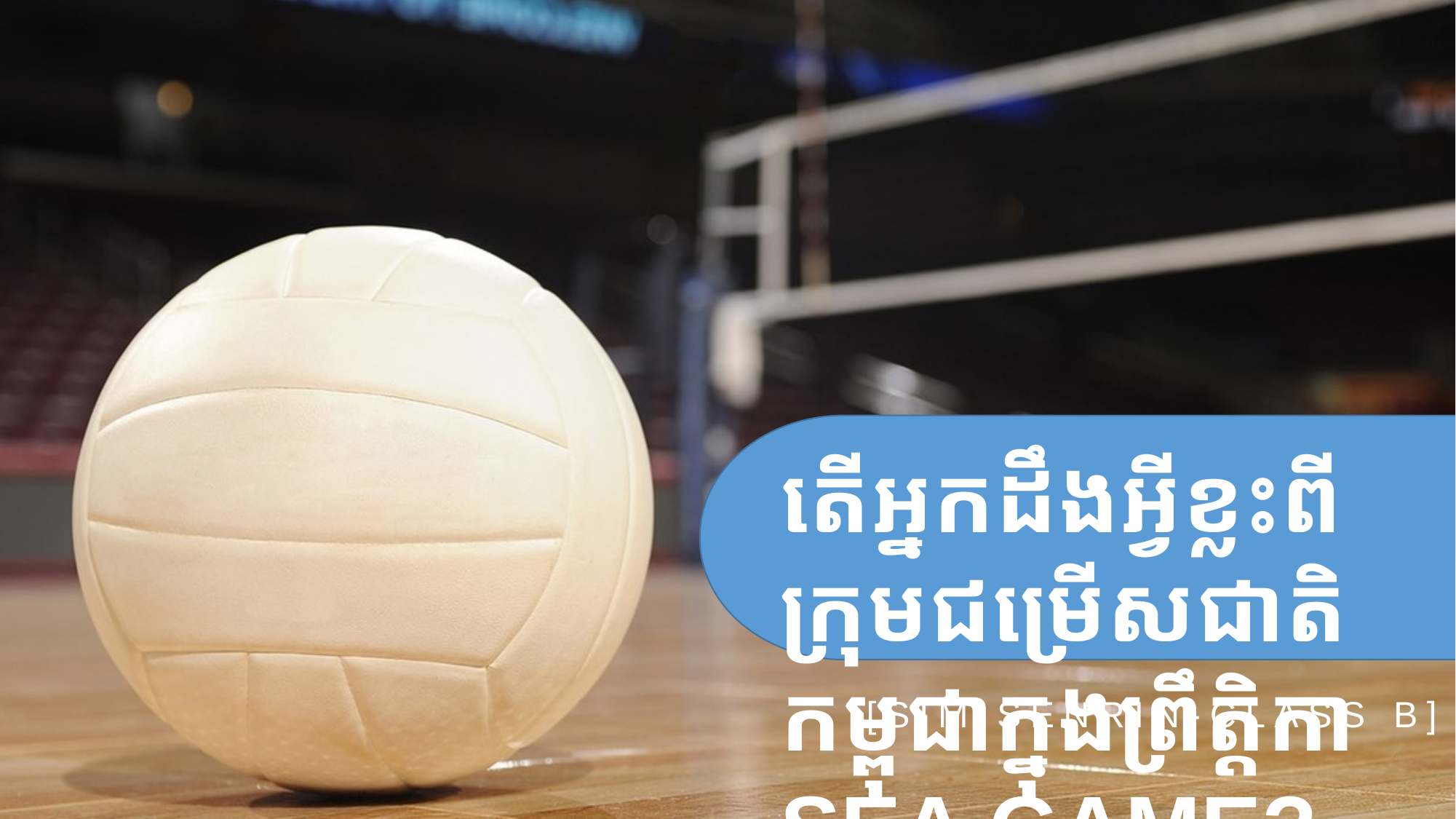

តើអ្នកដឹងអ្វីខ្លះពីក្រុមជម្រើសជាតិកម្ពុជាក្នុងព្រឹត្តិកា SEA GAME?
[SIM SENRIN-CLASS B]